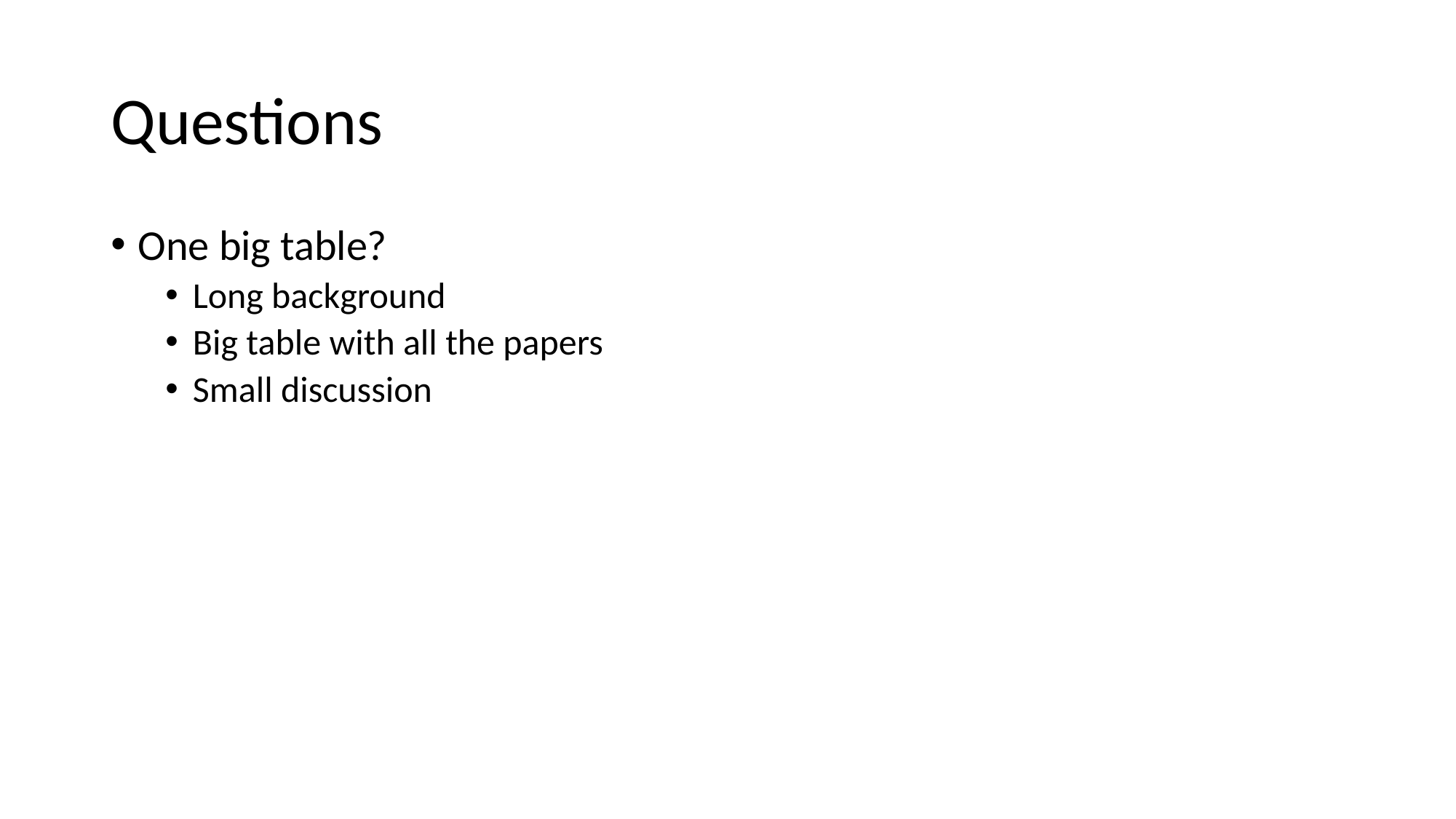

# Questions
One big table?
Long background
Big table with all the papers
Small discussion